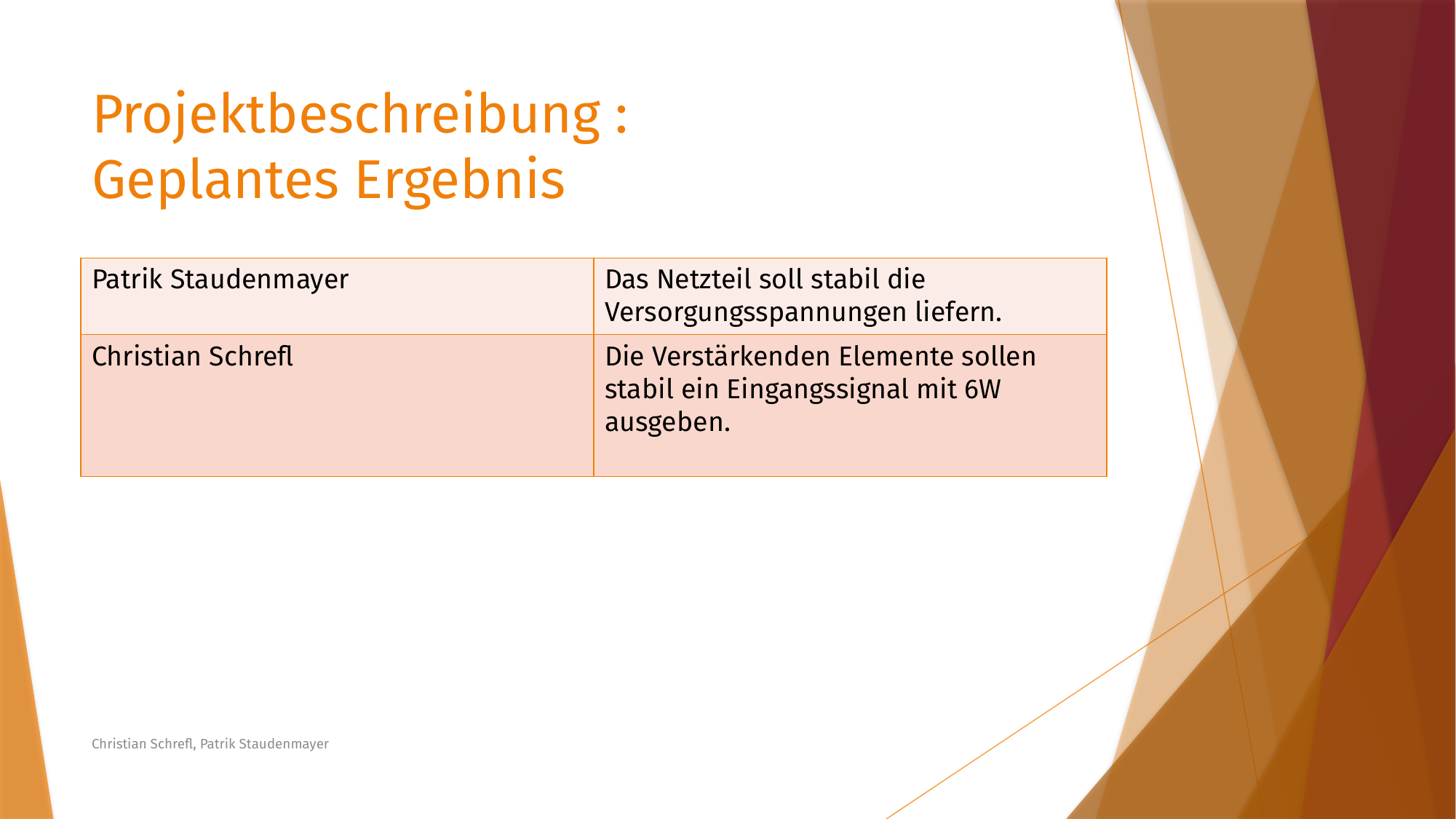

# Projektbeschreibung : Geplantes Ergebnis
| Patrik Staudenmayer | Das Netzteil soll stabil die Versorgungsspannungen liefern. |
| --- | --- |
| Christian Schrefl | Die Verstärkenden Elemente sollen stabil ein Eingangssignal mit 6W ausgeben. |
Christian Schrefl, Patrik Staudenmayer